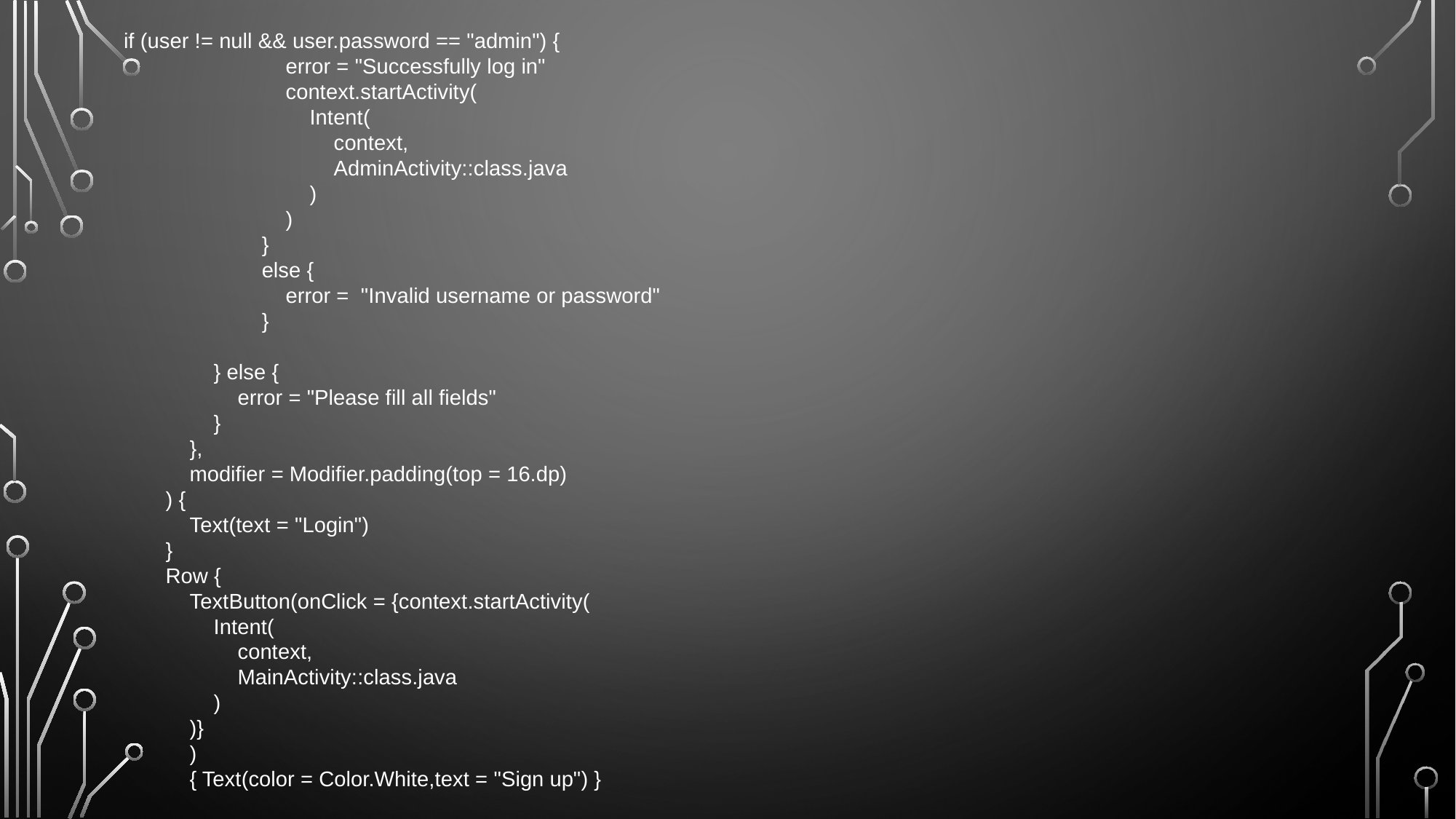

if (user != null && user.password == "admin") {
                            error = "Successfully log in"
                            context.startActivity(
                                Intent(
                                    context,
                                    AdminActivity::class.java
                                )
                            )
                        }
                        else {
                            error =  "Invalid username or password"
                        }

                } else {
                    error = "Please fill all fields"
                }
            },
            modifier = Modifier.padding(top = 16.dp)
        ) {
            Text(text = "Login")
        }
        Row {
            TextButton(onClick = {context.startActivity(
                Intent(
                    context,
                    MainActivity::class.java
                )
            )}
            )
            { Text(color = Color.White,text = "Sign up") }